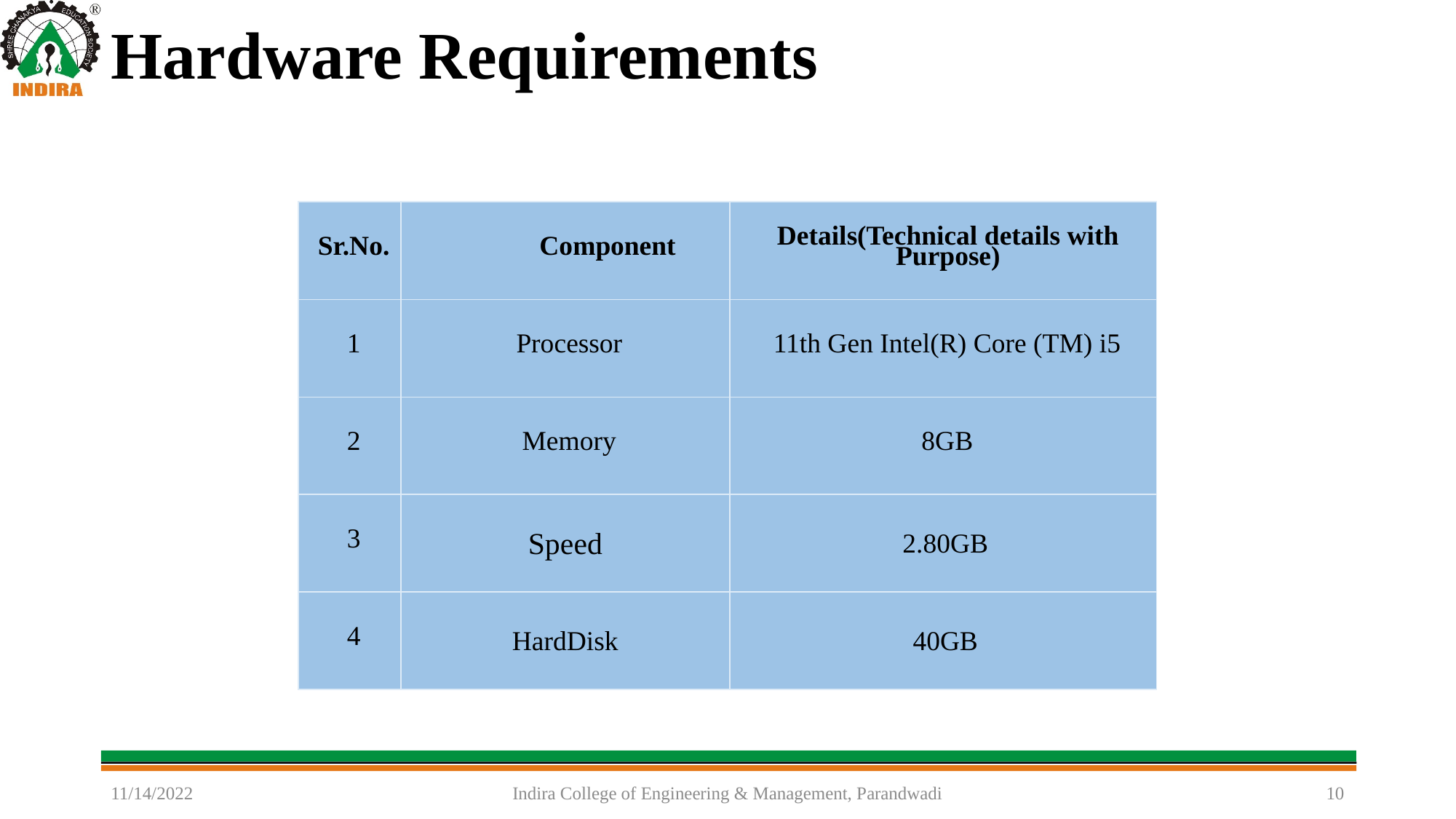

# Hardware Requirements
| Sr.No. | Component | Details(Technical details with Purpose) |
| --- | --- | --- |
| 1 | Processor | 11th Gen Intel(R) Core (TM) i5 |
| 2 | Memory | 8GB |
| 3 | Speed | 2.80GB |
| 4 | HardDisk | 40GB |
11/14/2022
Indira College of Engineering & Management, Parandwadi
10